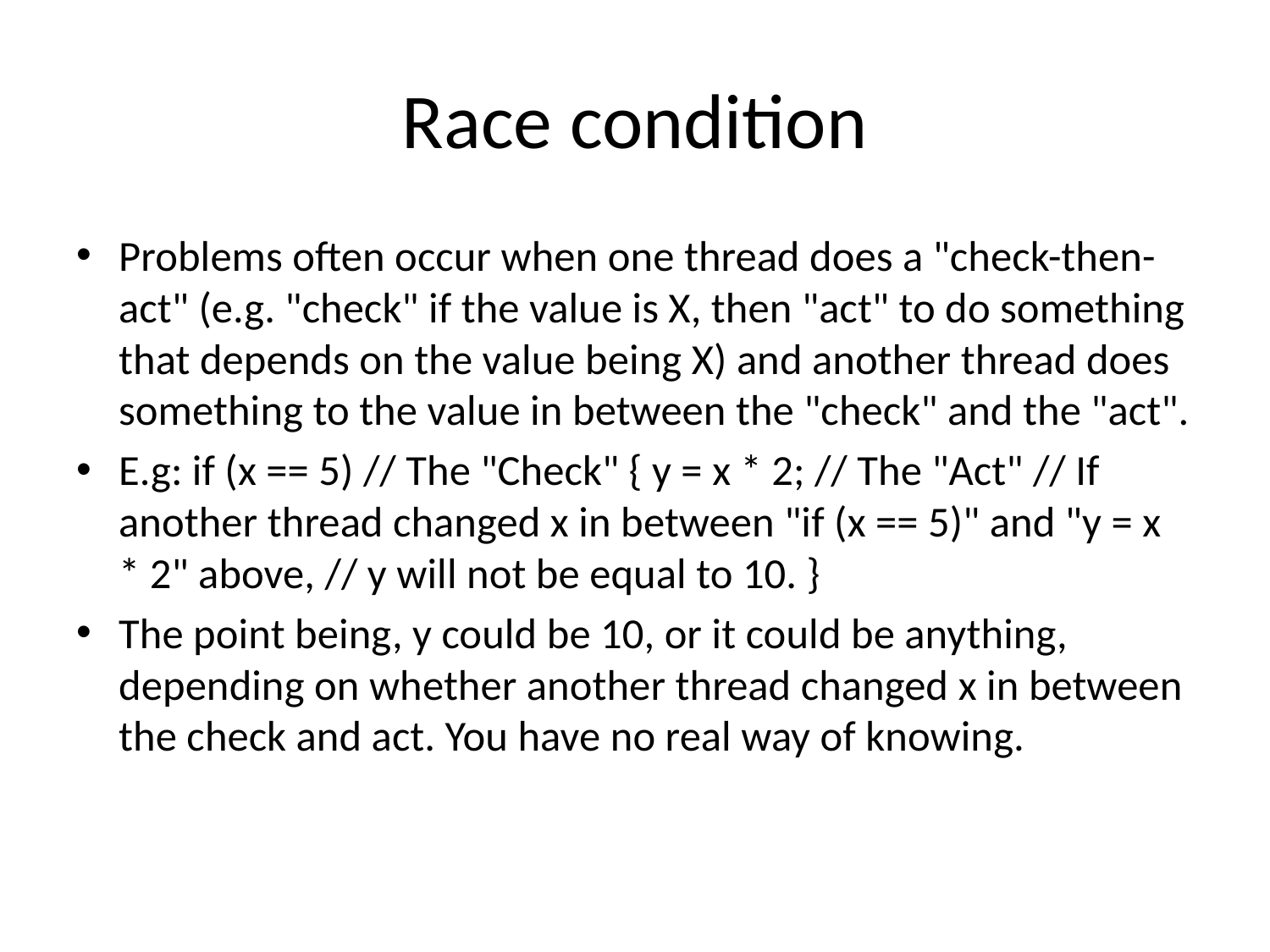

# Race condition
Problems often occur when one thread does a "check-then-act" (e.g. "check" if the value is X, then "act" to do something that depends on the value being X) and another thread does something to the value in between the "check" and the "act".
E.g: if (x == 5) // The "Check" { y = x * 2; // The "Act" // If another thread changed x in between "if (x == 5)" and "y = x * 2" above, // y will not be equal to 10. }
The point being, y could be 10, or it could be anything, depending on whether another thread changed x in between the check and act. You have no real way of knowing.